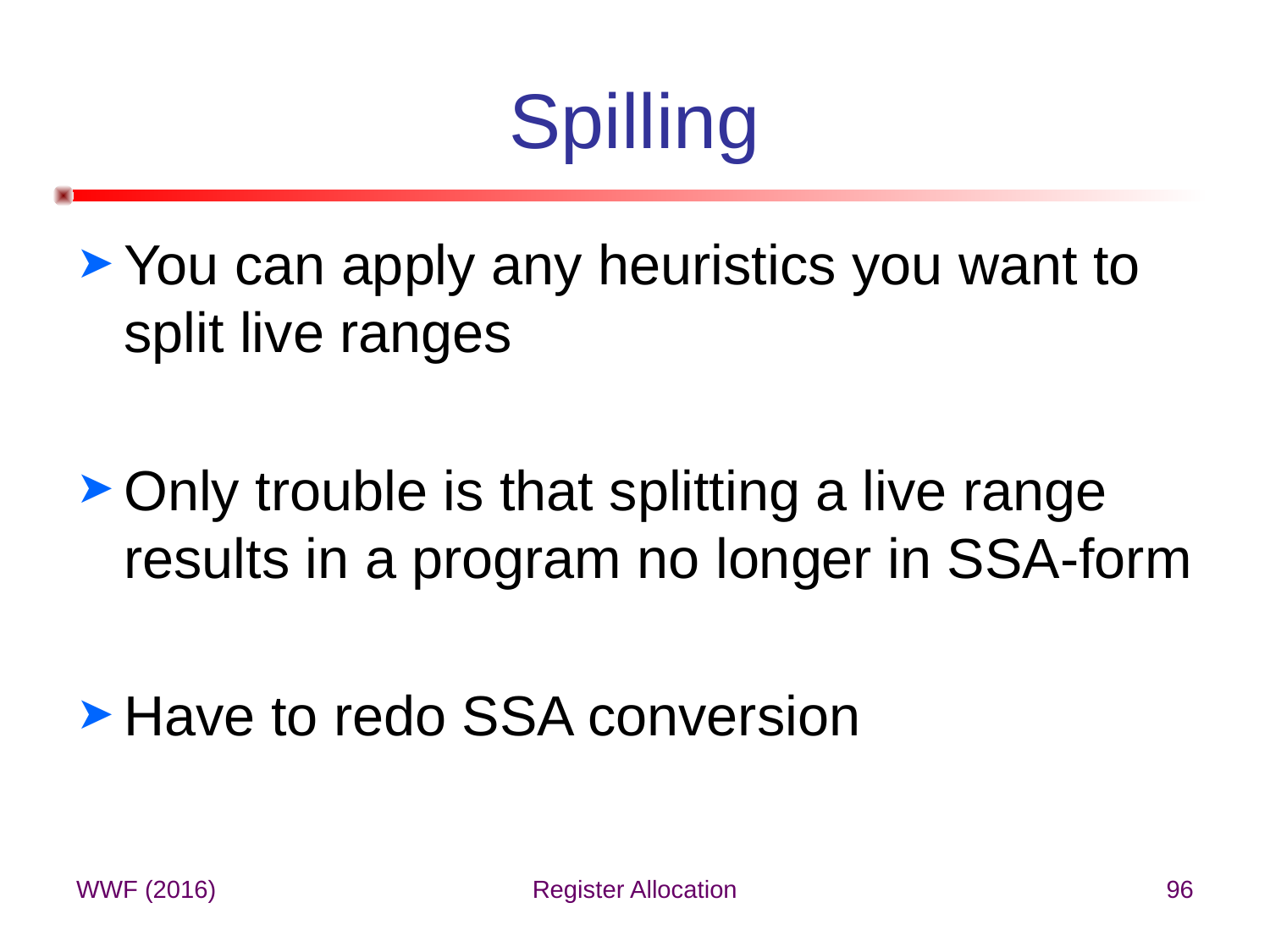

# Spilling
You can apply any heuristics you want to split live ranges

Only trouble is that splitting a live range results in a program no longer in SSA-form

Have to redo SSA conversion
WWF (2016)
Register Allocation
96